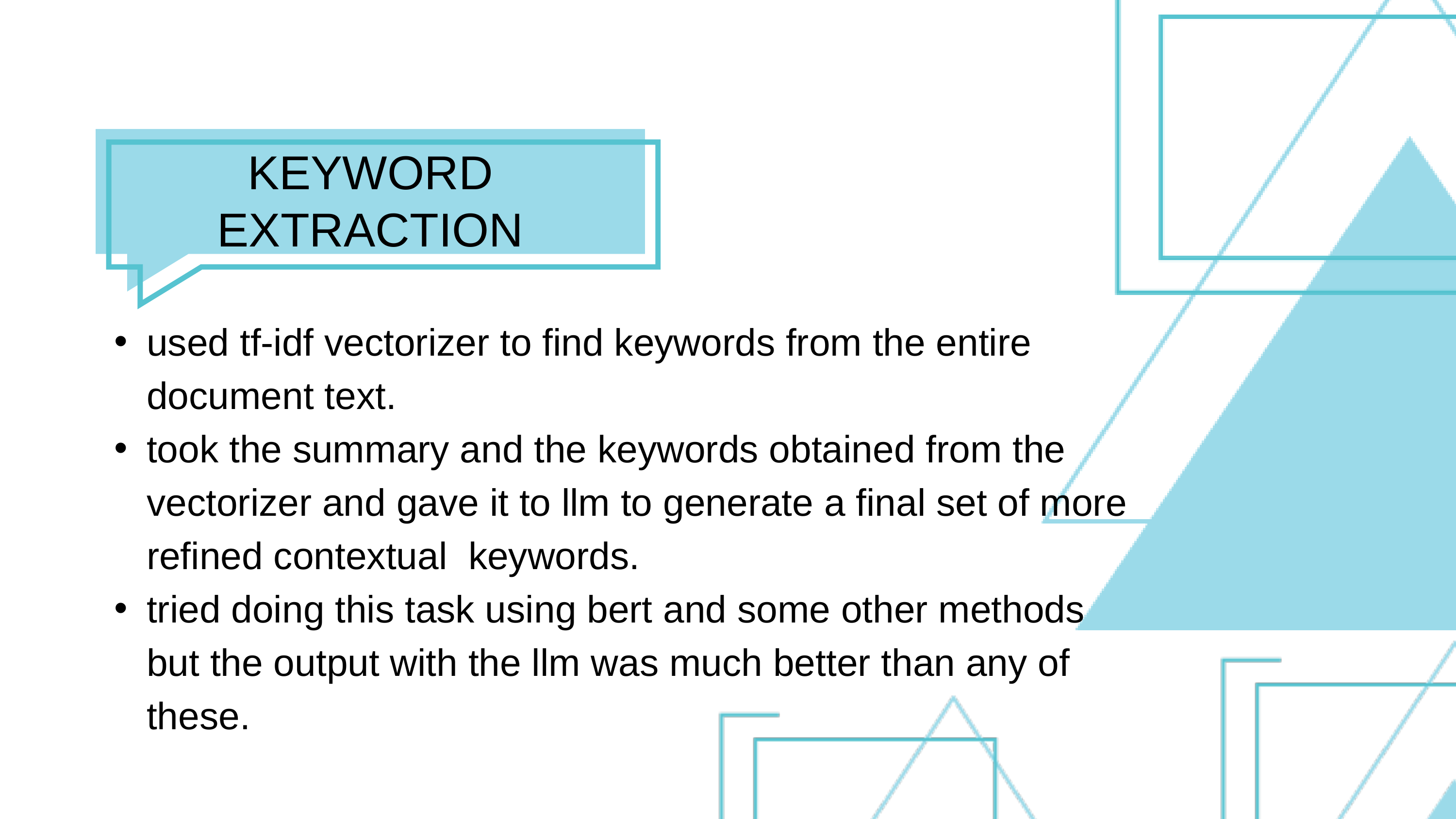

KEYWORD EXTRACTION
used tf-idf vectorizer to find keywords from the entire document text.
took the summary and the keywords obtained from the vectorizer and gave it to llm to generate a final set of more refined contextual  keywords.
tried doing this task using bert and some other methods but the output with the llm was much better than any of these.